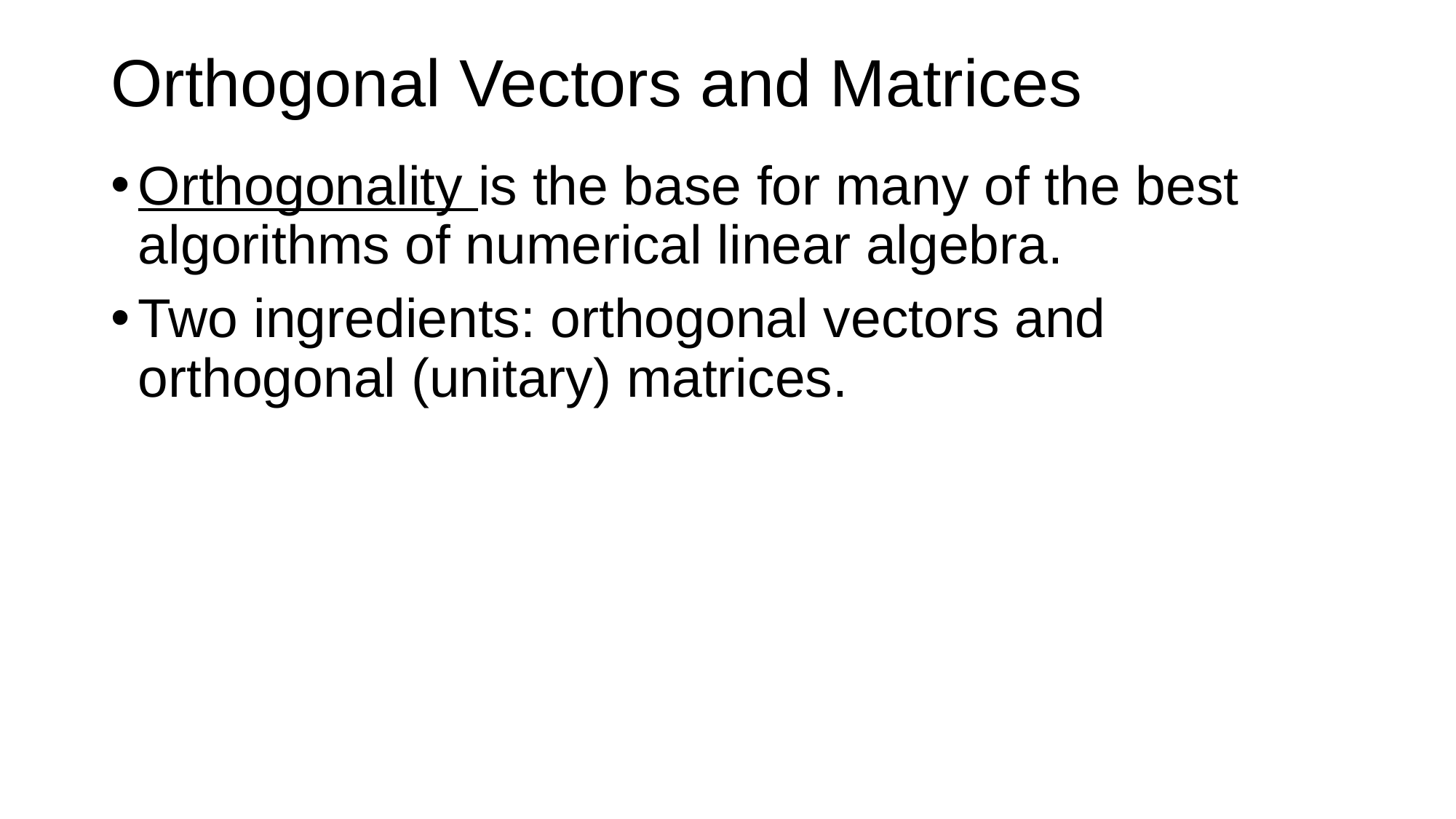

# Orthogonal Vectors and Matrices
Orthogonality is the base for many of the best algorithms of numerical linear algebra.
Two ingredients: orthogonal vectors and orthogonal (unitary) matrices.